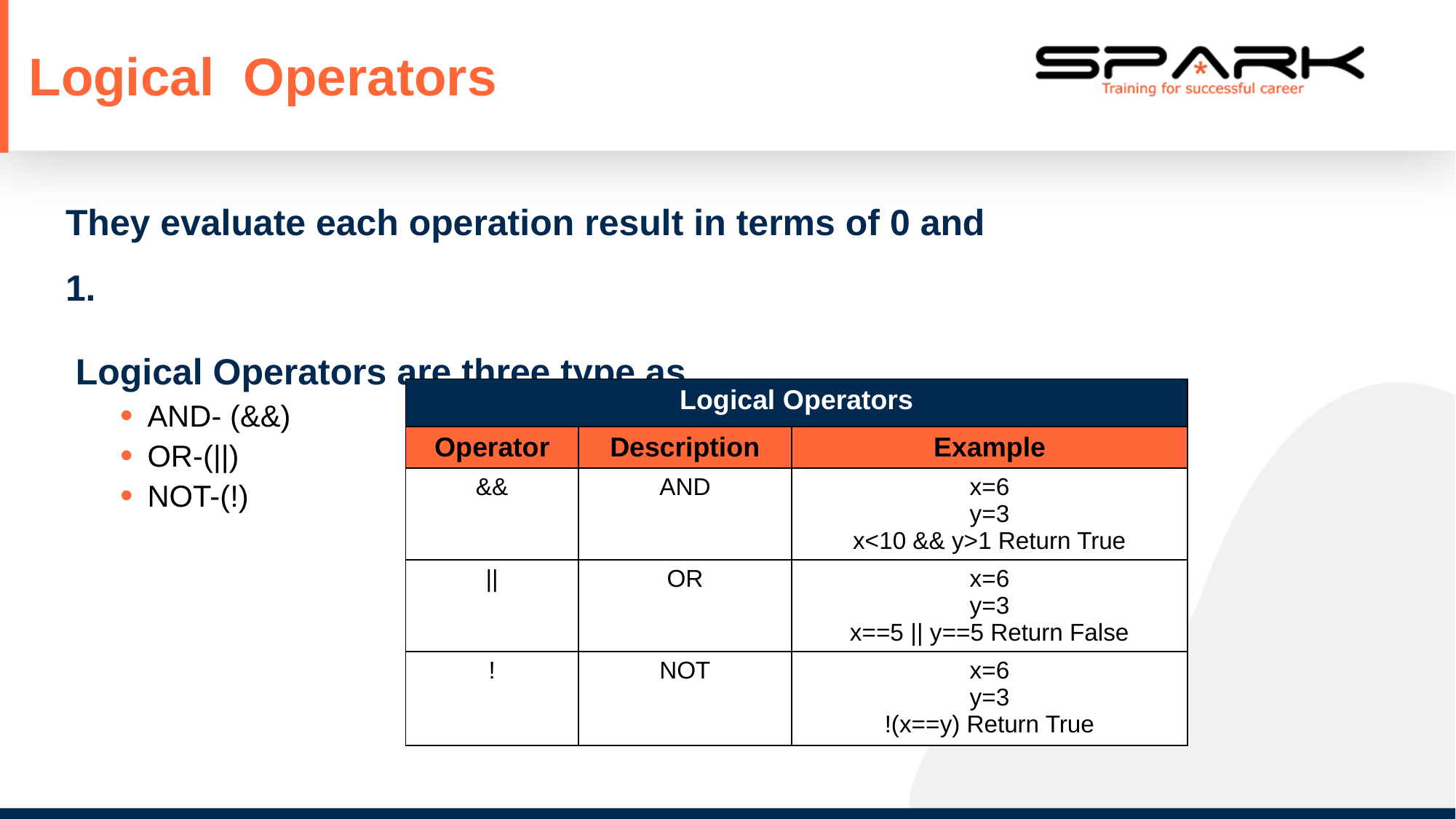

Logical  Operators
They evaluate each operation result in terms of 0 and 1.
 Logical Operators are three type as
AND- (&&)
OR-(||)
NOT-(!)

| Logical Operators |  |  |
| --- | --- | --- |
| Operator | Description | Example |
| && | AND | x=6 y=3 x<10 && y>1 Return True |
| || | OR | x=6 y=3 x==5 || y==5 Return False |
| ! | NOT | x=6 y=3 !(x==y) Return True |